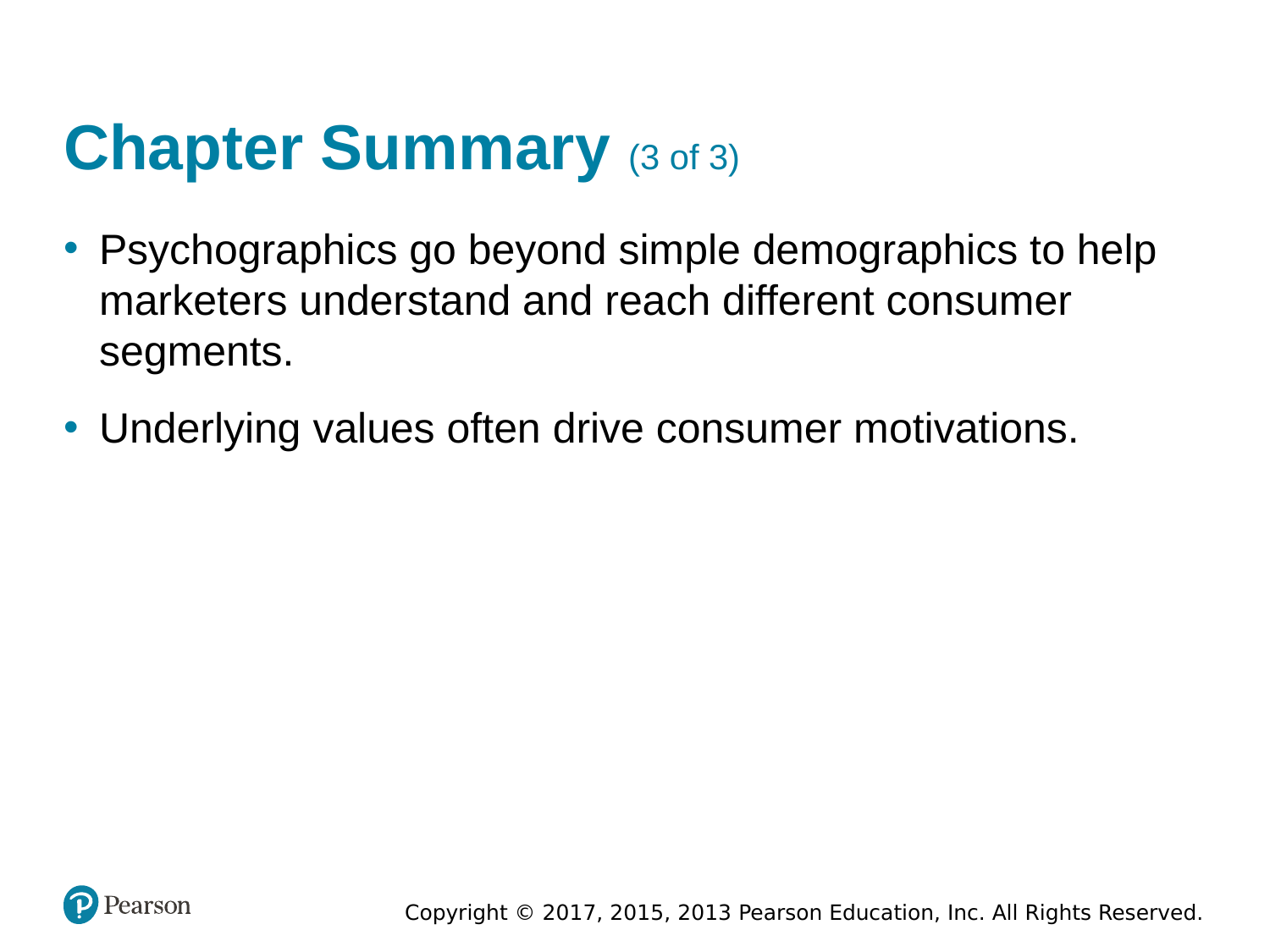

# Chapter Summary (3 of 3)
Psychographics go beyond simple demographics to help marketers understand and reach different consumer segments.
Underlying values often drive consumer motivations.